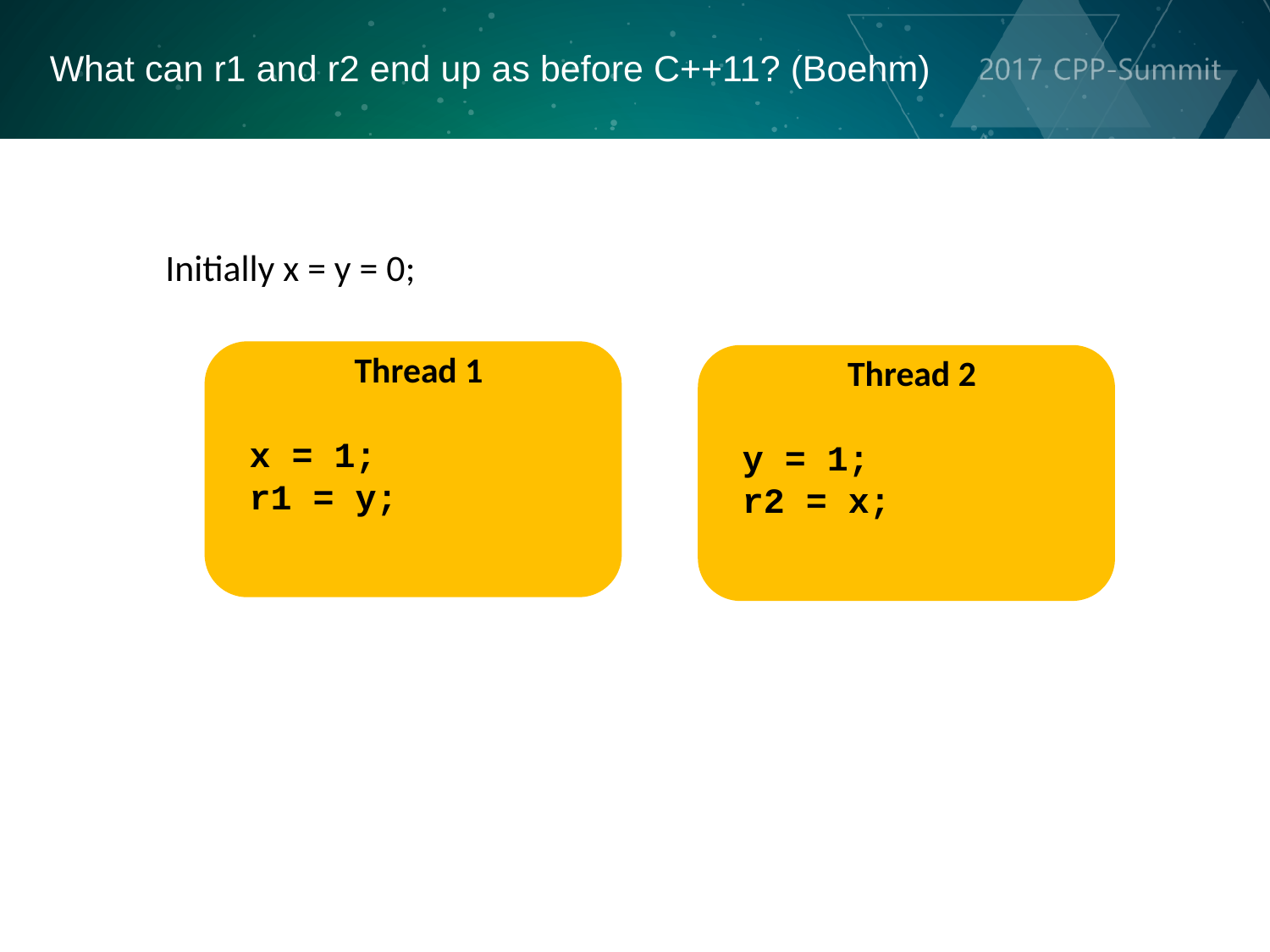

What can r1 and r2 end up as before C++11? (Boehm)
Initially x = y = 0;

Thread 1

x = 1;
r1 = y;

Thread 2

y = 1;
r2 = x;